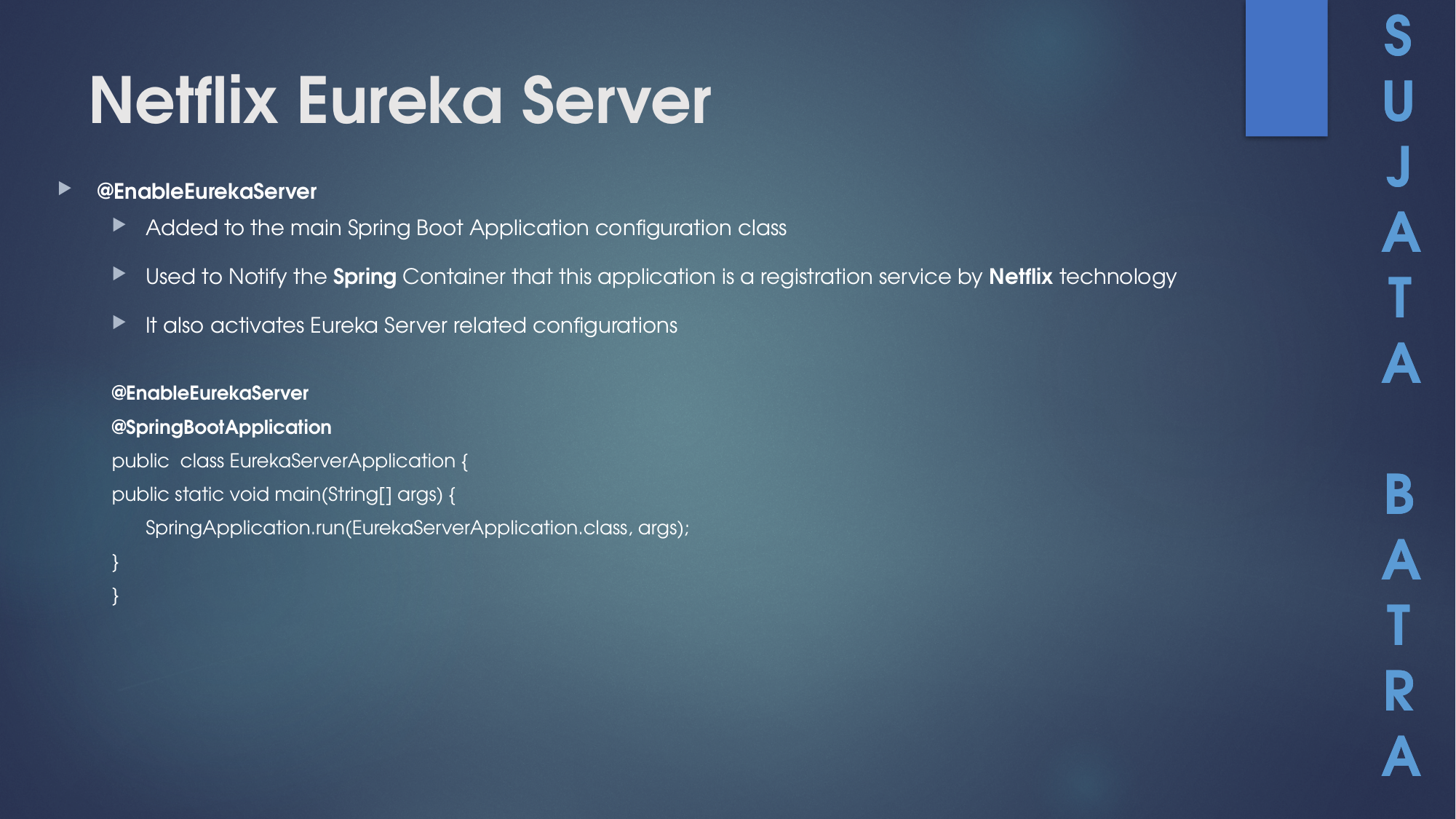

# Netflix Eureka Server
@EnableEurekaServer
Added to the main Spring Boot Application configuration class
Used to Notify the Spring Container that this application is a registration service by Netflix technology
It also activates Eureka Server related configurations

@EnableEurekaServer
@SpringBootApplication
public  class EurekaServerApplication {
public static void main(String[] args) {
  	SpringApplication.run(EurekaServerApplication.class, args);
}
}